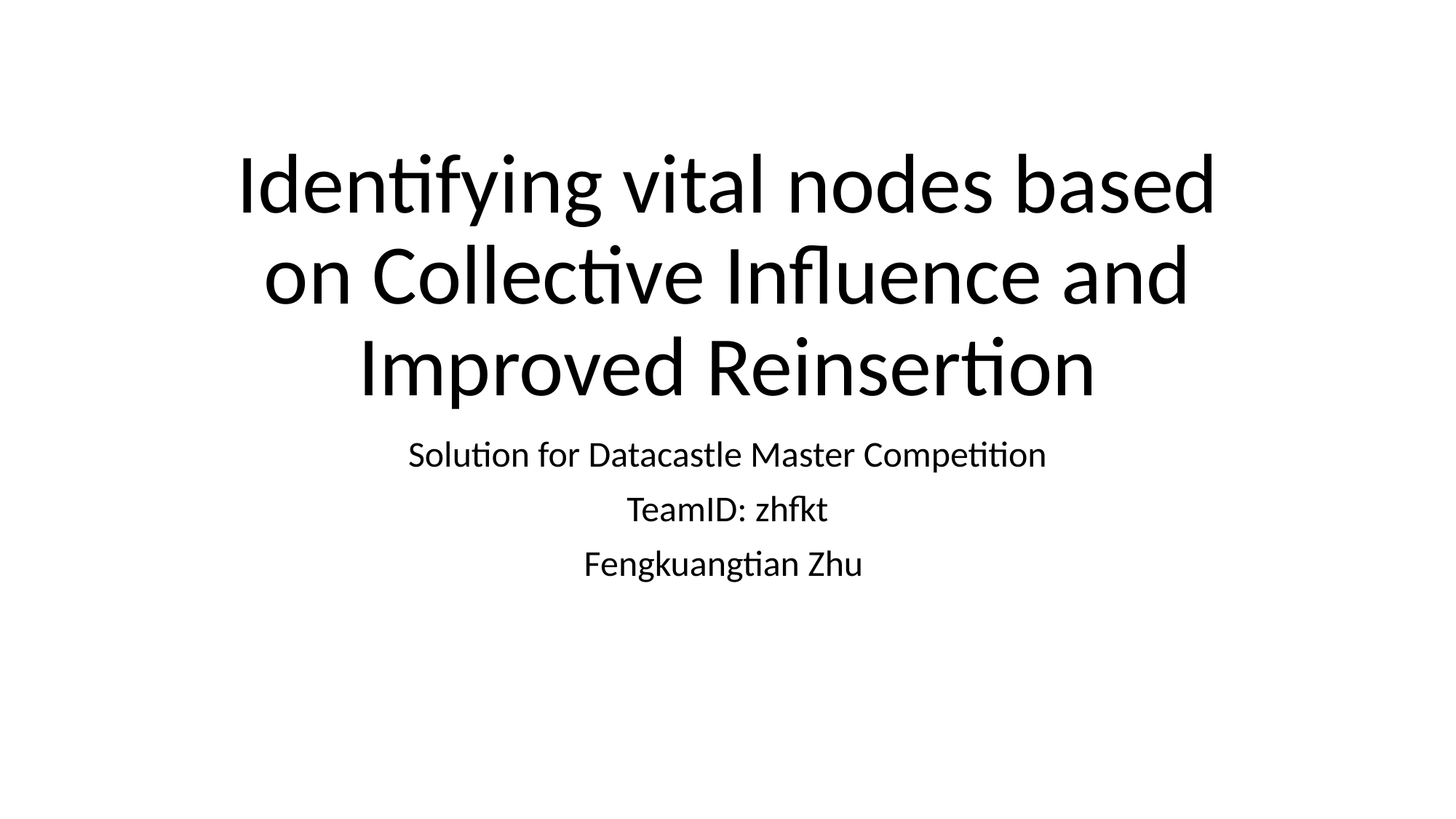

# Identifying vital nodes based on Collective Influence and Improved Reinsertion
Solution for Datacastle Master Competition
TeamID: zhfkt
Fengkuangtian Zhu